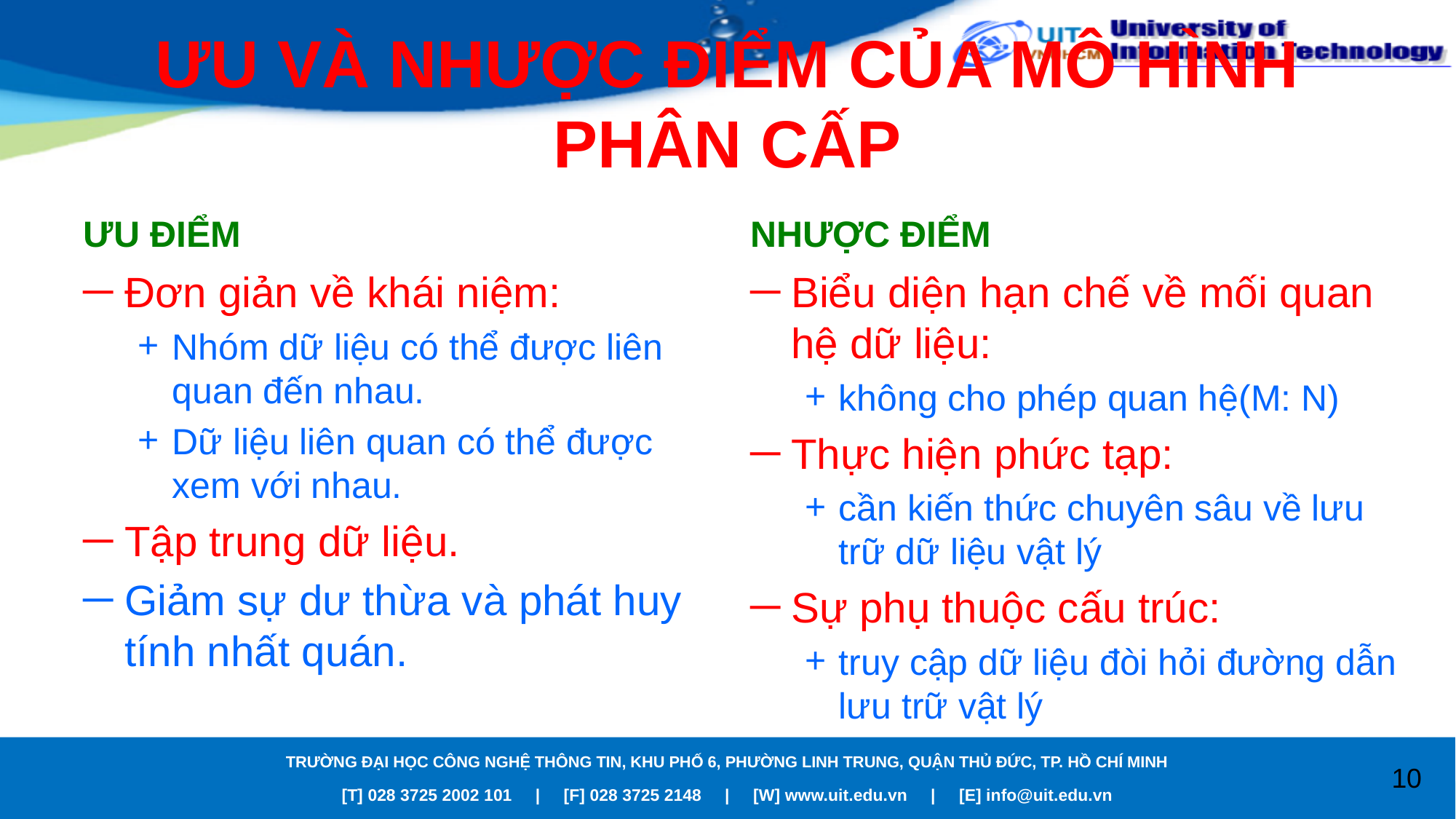

# ƯU VÀ NHƯỢC ĐIỂM CỦA MÔ HÌNH PHÂN CẤP
ƯU ĐIỂM
NHƯỢC ĐIỂM
Đơn giản về khái niệm:
Nhóm dữ liệu có thể được liên quan đến nhau.
Dữ liệu liên quan có thể được xem với nhau.
Tập trung dữ liệu.
Giảm sự dư thừa và phát huy tính nhất quán.
Biểu diện hạn chế về mối quan hệ dữ liệu:
không cho phép quan hệ(M: N)
Thực hiện phức tạp:
cần kiến thức chuyên sâu về lưu trữ dữ liệu vật lý
Sự phụ thuộc cấu trúc:
truy cập dữ liệu đòi hỏi đường dẫn lưu trữ vật lý